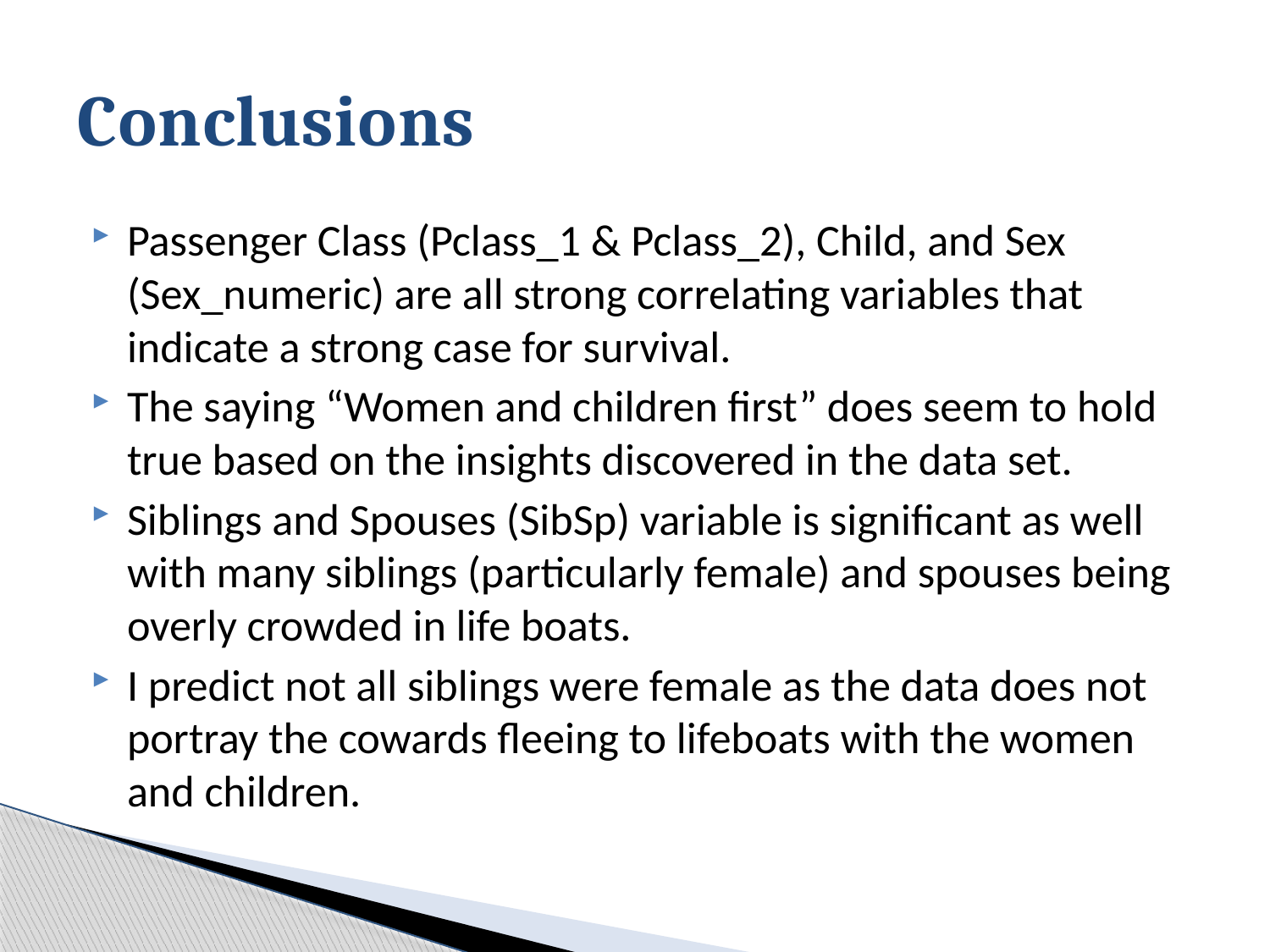

# Conclusions
Passenger Class (Pclass_1 & Pclass_2), Child, and Sex (Sex_numeric) are all strong correlating variables that indicate a strong case for survival.
The saying “Women and children first” does seem to hold true based on the insights discovered in the data set.
Siblings and Spouses (SibSp) variable is significant as well with many siblings (particularly female) and spouses being overly crowded in life boats.
I predict not all siblings were female as the data does not portray the cowards fleeing to lifeboats with the women and children.